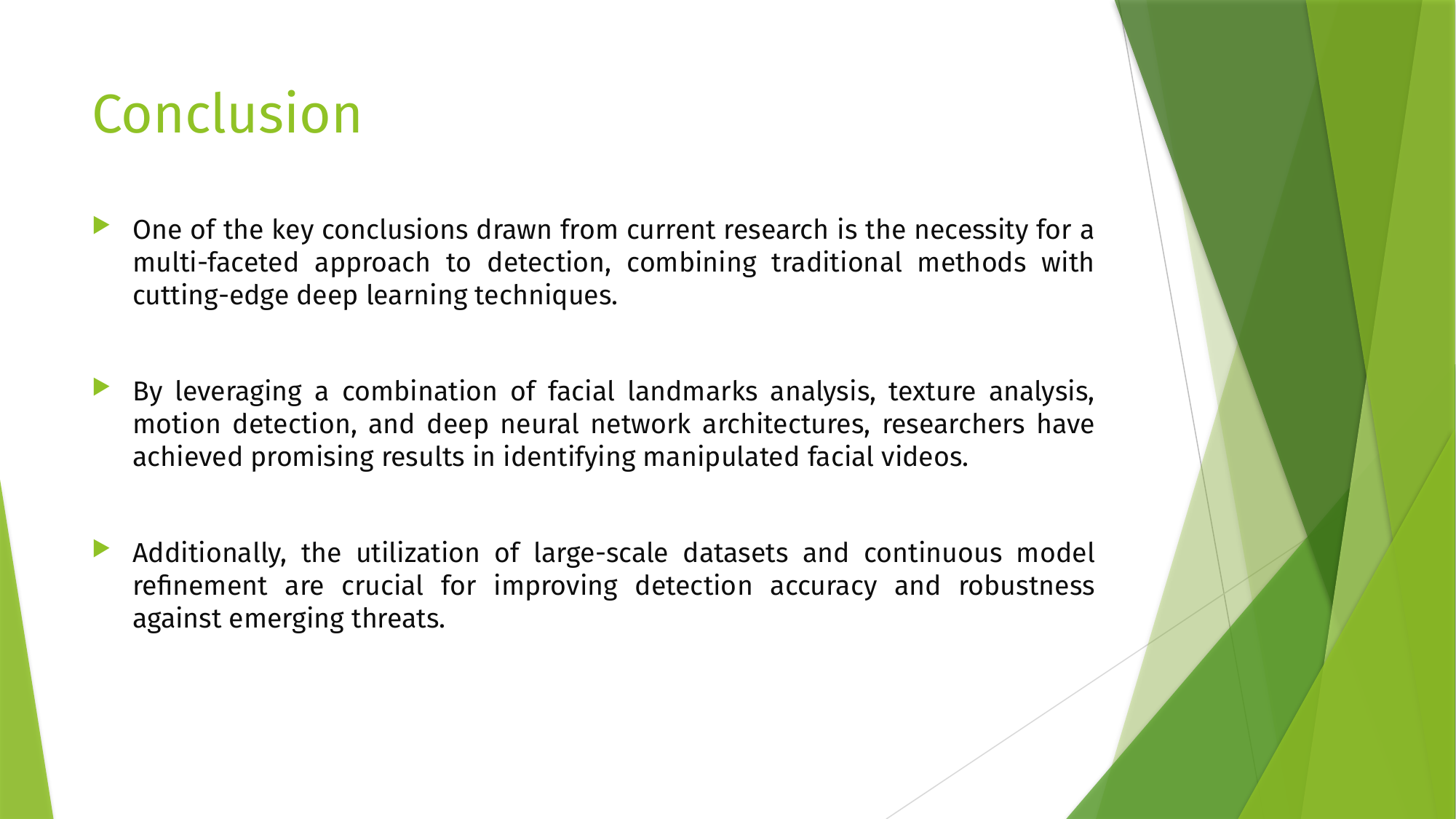

# Conclusion
One of the key conclusions drawn from current research is the necessity for a multi-faceted approach to detection, combining traditional methods with cutting-edge deep learning techniques.

By leveraging a combination of facial landmarks analysis, texture analysis, motion detection, and deep neural network architectures, researchers have achieved promising results in identifying manipulated facial videos.

Additionally, the utilization of large-scale datasets and continuous model refinement are crucial for improving detection accuracy and robustness against emerging threats.